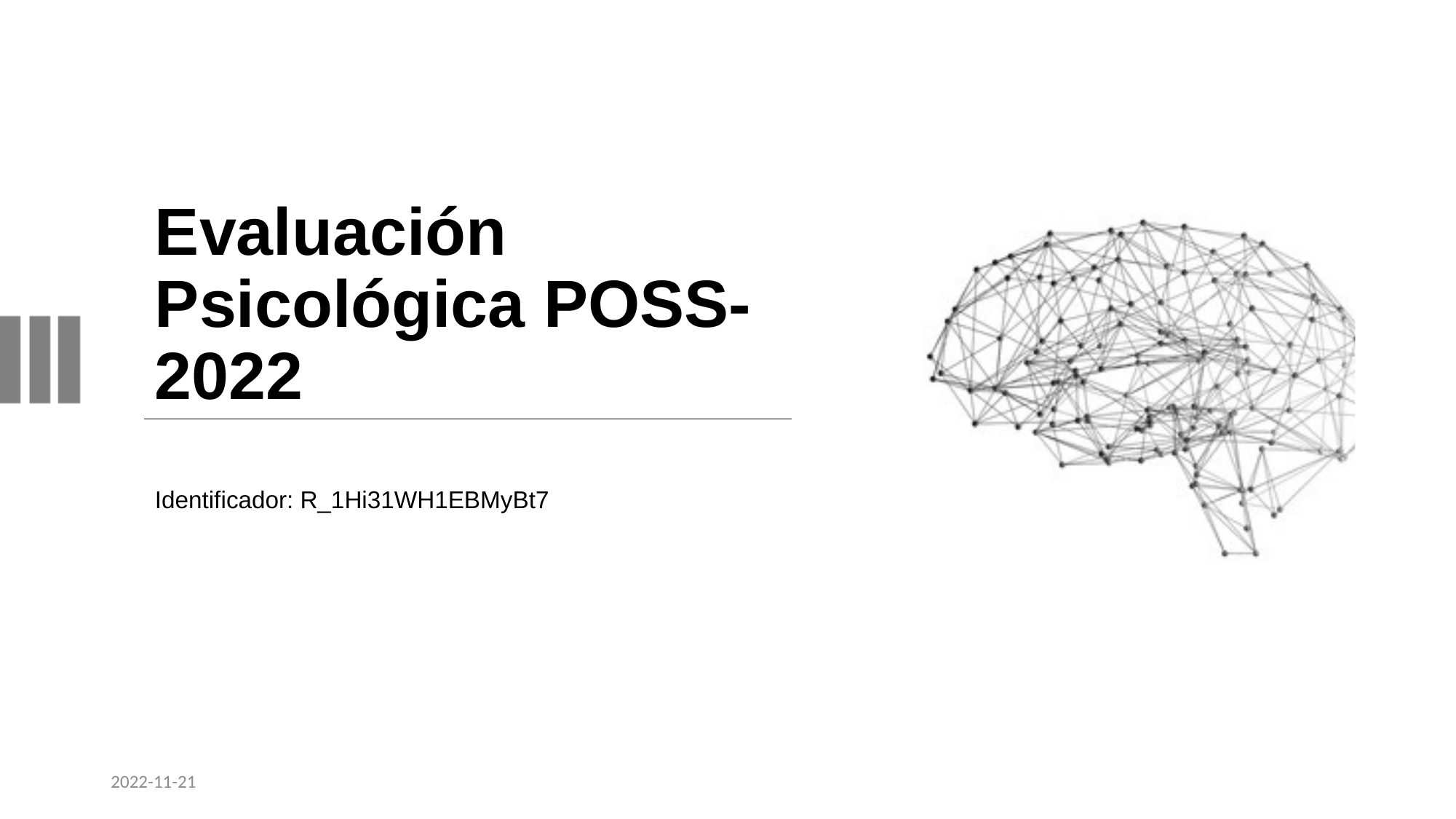

# Evaluación Psicológica POSS-2022
Identificador: R_1Hi31WH1EBMyBt7
2022-11-21